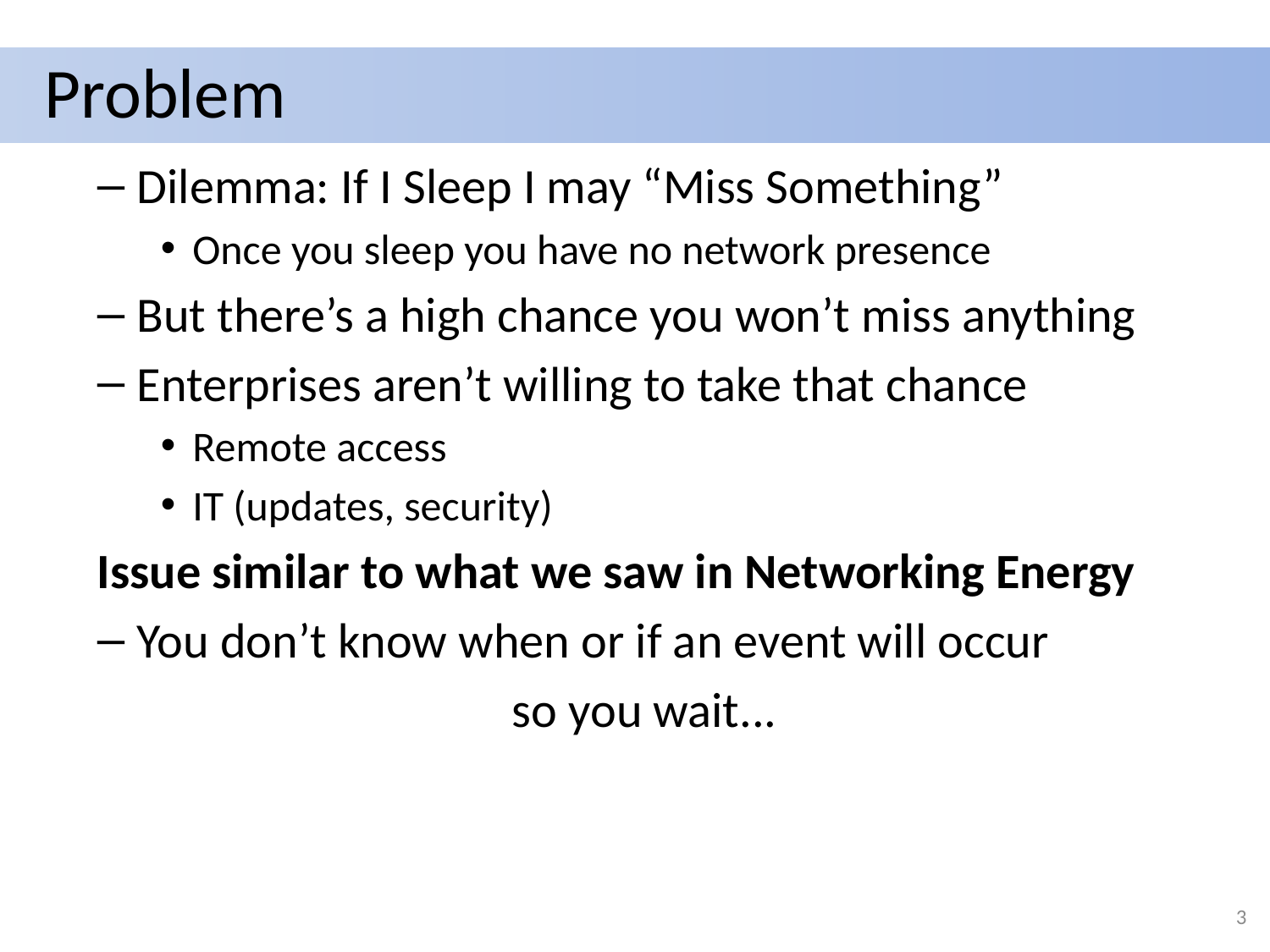

# Problem
Dilemma: If I Sleep I may “Miss Something”
Once you sleep you have no network presence
But there’s a high chance you won’t miss anything
Enterprises aren’t willing to take that chance
Remote access
IT (updates, security)
Issue similar to what we saw in Networking Energy
You don’t know when or if an event will occur
			   so you wait...
3